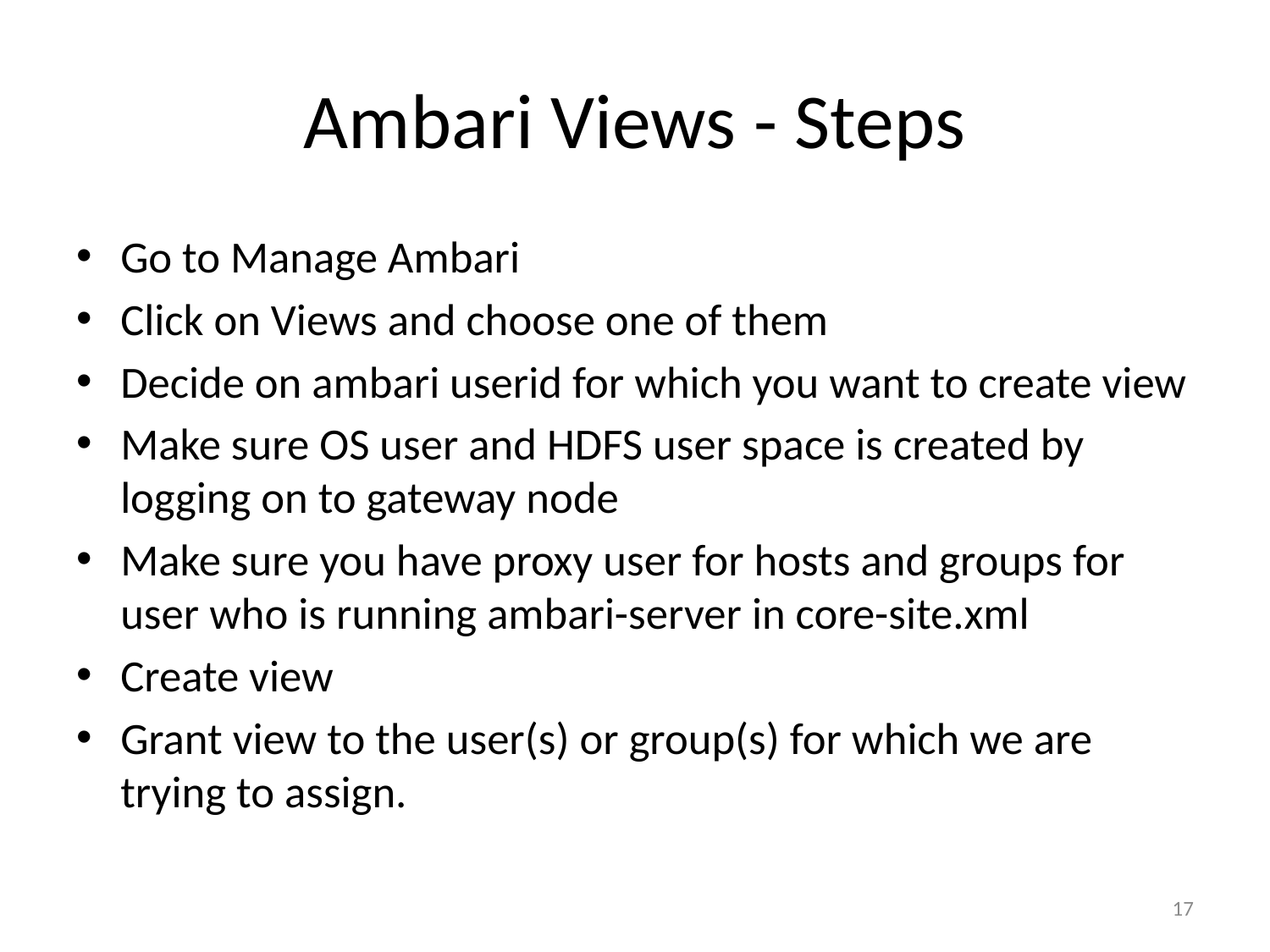

# Ambari Views - Steps
Go to Manage Ambari
Click on Views and choose one of them
Decide on ambari userid for which you want to create view
Make sure OS user and HDFS user space is created by logging on to gateway node
Make sure you have proxy user for hosts and groups for user who is running ambari-server in core-site.xml
Create view
Grant view to the user(s) or group(s) for which we are trying to assign.
17